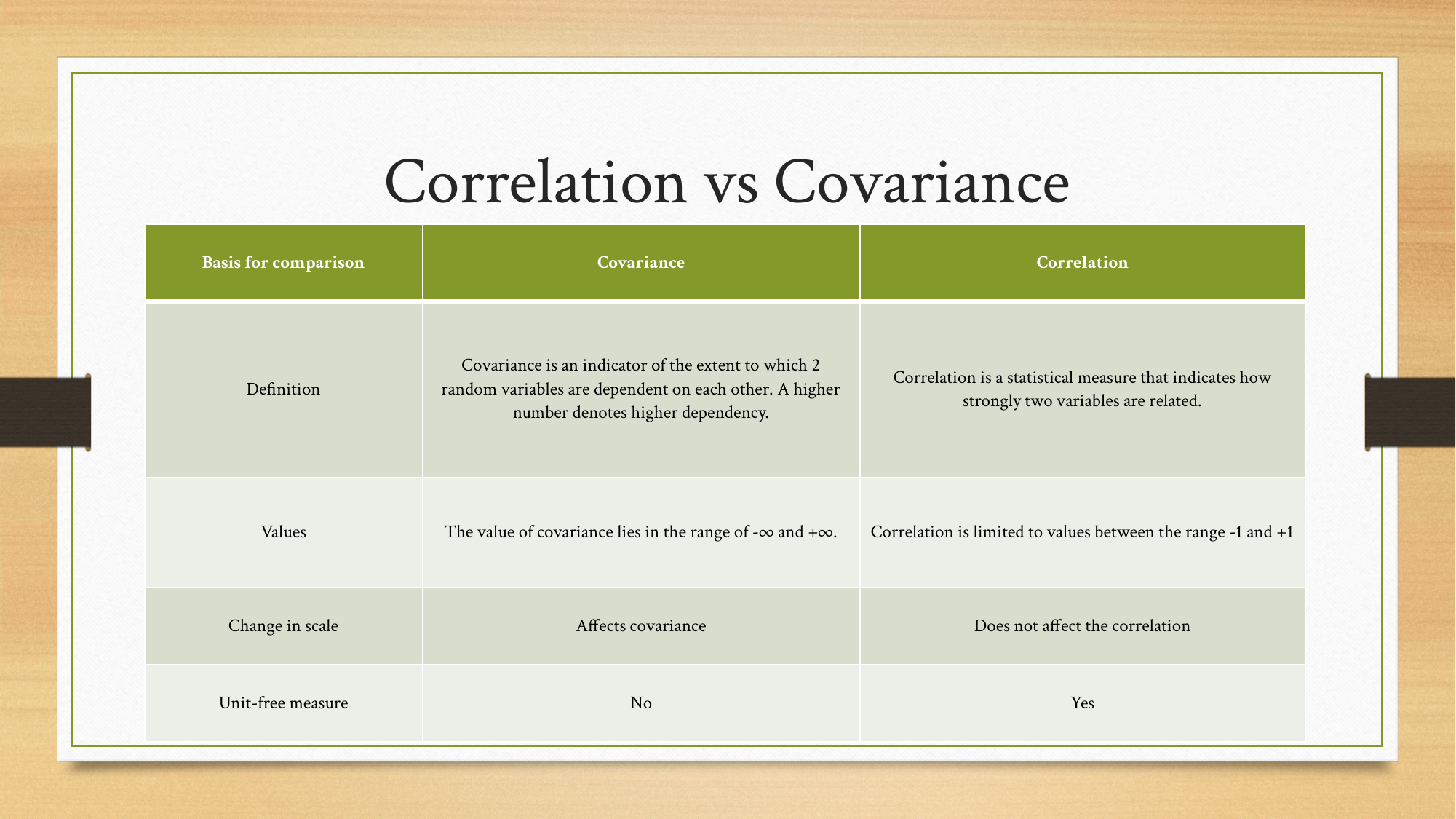

# Correlation vs Covariance
| Basis for comparison | Covariance | Correlation |
| --- | --- | --- |
| Definition | Covariance is an indicator of the extent to which 2 random variables are dependent on each other. A higher number denotes higher dependency. | Correlation is a statistical measure that indicates how strongly two variables are related. |
| Values | The value of covariance lies in the range of -∞ and +∞. | Correlation is limited to values between the range -1 and +1 |
| Change in scale | Affects covariance | Does not affect the correlation |
| Unit-free measure | No | Yes |